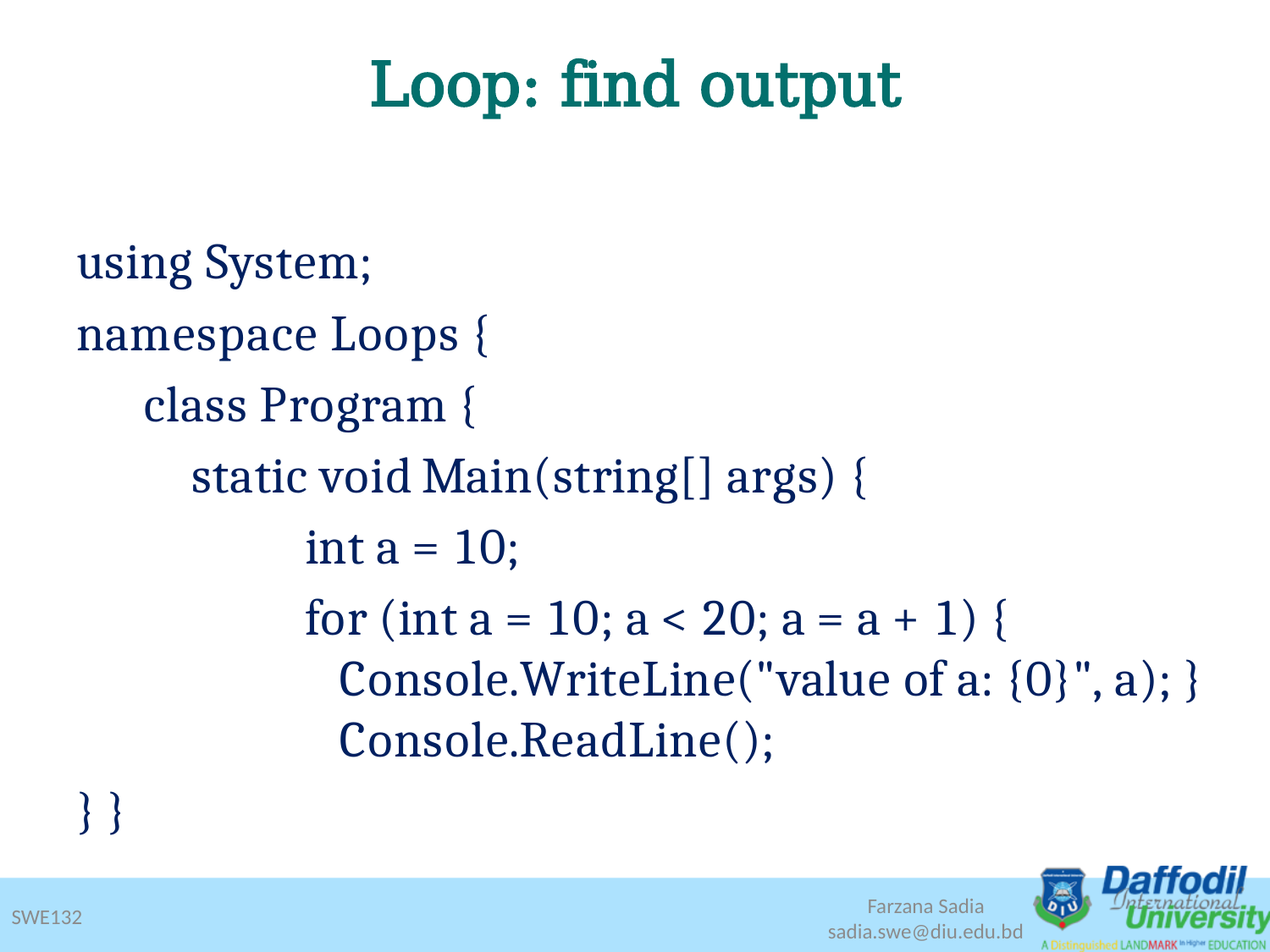

# Loop: find output
using System;
namespace Loops {
      class Program {
	static void Main(string[] args) {
		int a = 10;
		for (int a = 10; a < 20; a = a + 1) { 			   Console.WriteLine("value of a: {0}", a); } 		   Console.ReadLine();
} }